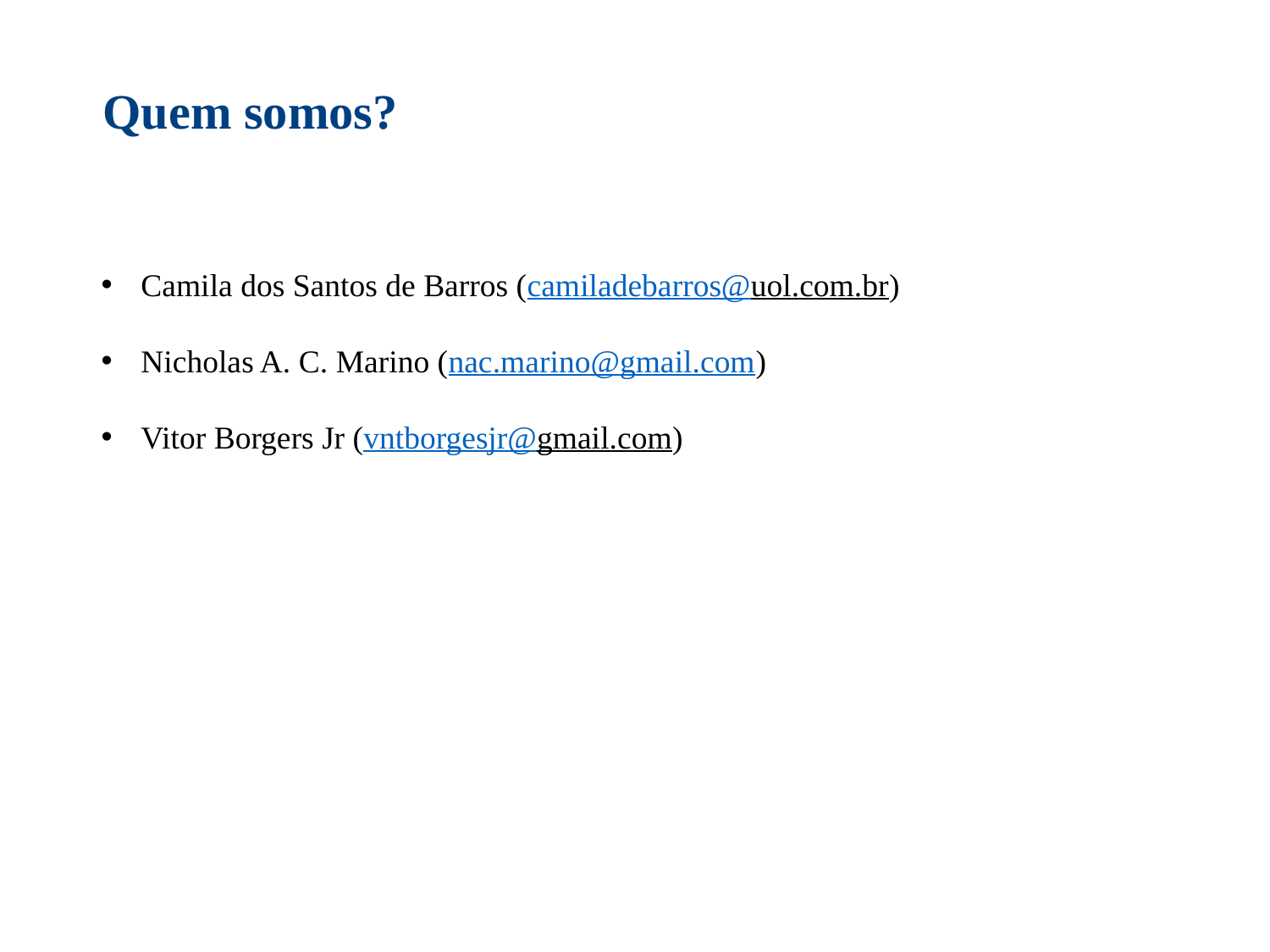

Quem somos?
Camila dos Santos de Barros (camiladebarros@uol.com.br)
Nicholas A. C. Marino (nac.marino@gmail.com)
Vitor Borgers Jr (vntborgesjr@gmail.com)